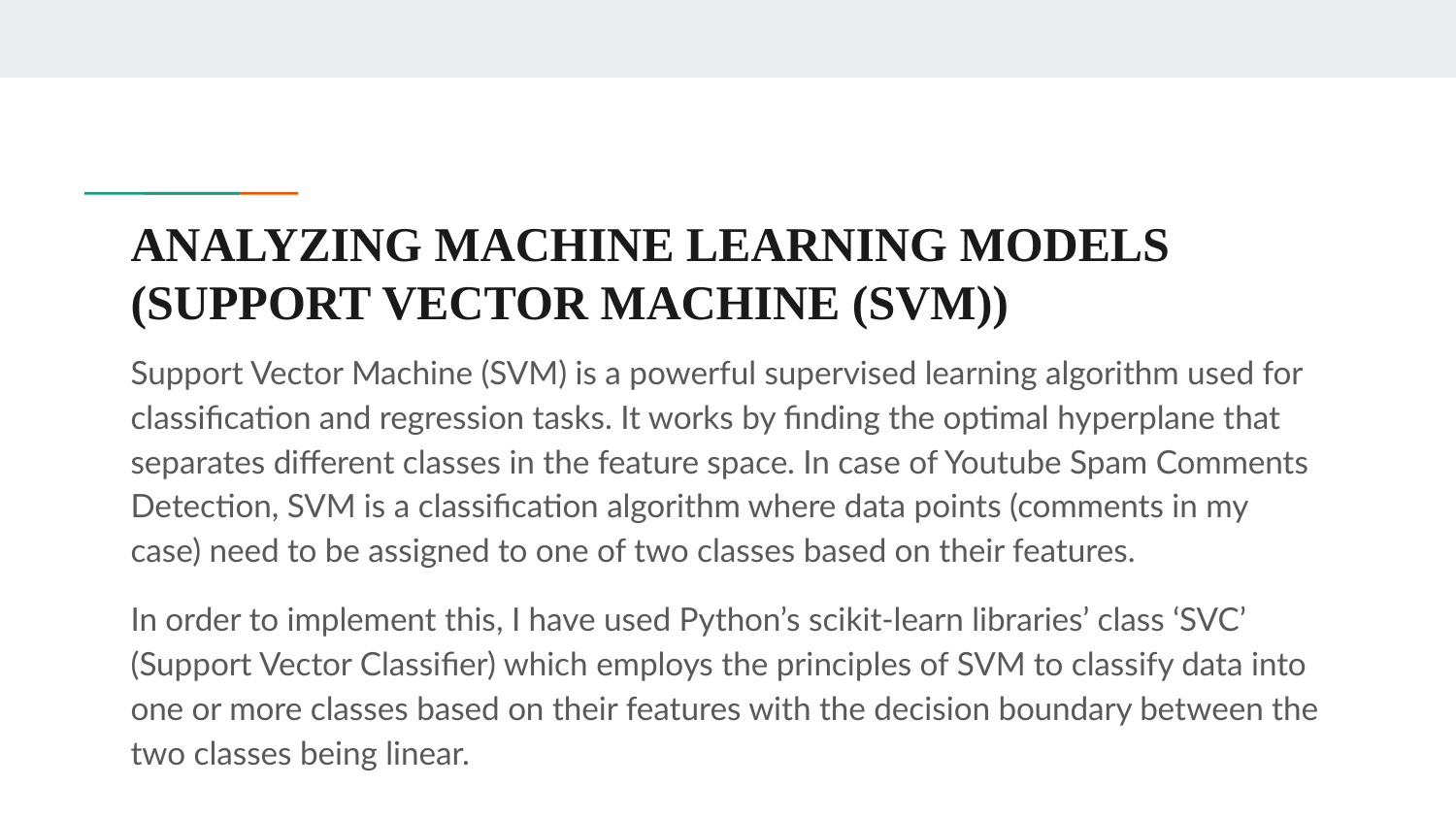

# ANALYZING MACHINE LEARNING MODELS
(SUPPORT VECTOR MACHINE (SVM))
Support Vector Machine (SVM) is a powerful supervised learning algorithm used for classification and regression tasks. It works by finding the optimal hyperplane that separates different classes in the feature space. In case of Youtube Spam Comments Detection, SVM is a classification algorithm where data points (comments in my case) need to be assigned to one of two classes based on their features.
In order to implement this, I have used Python’s scikit-learn libraries’ class ‘SVC’ (Support Vector Classifier) which employs the principles of SVM to classify data into one or more classes based on their features with the decision boundary between the two classes being linear.